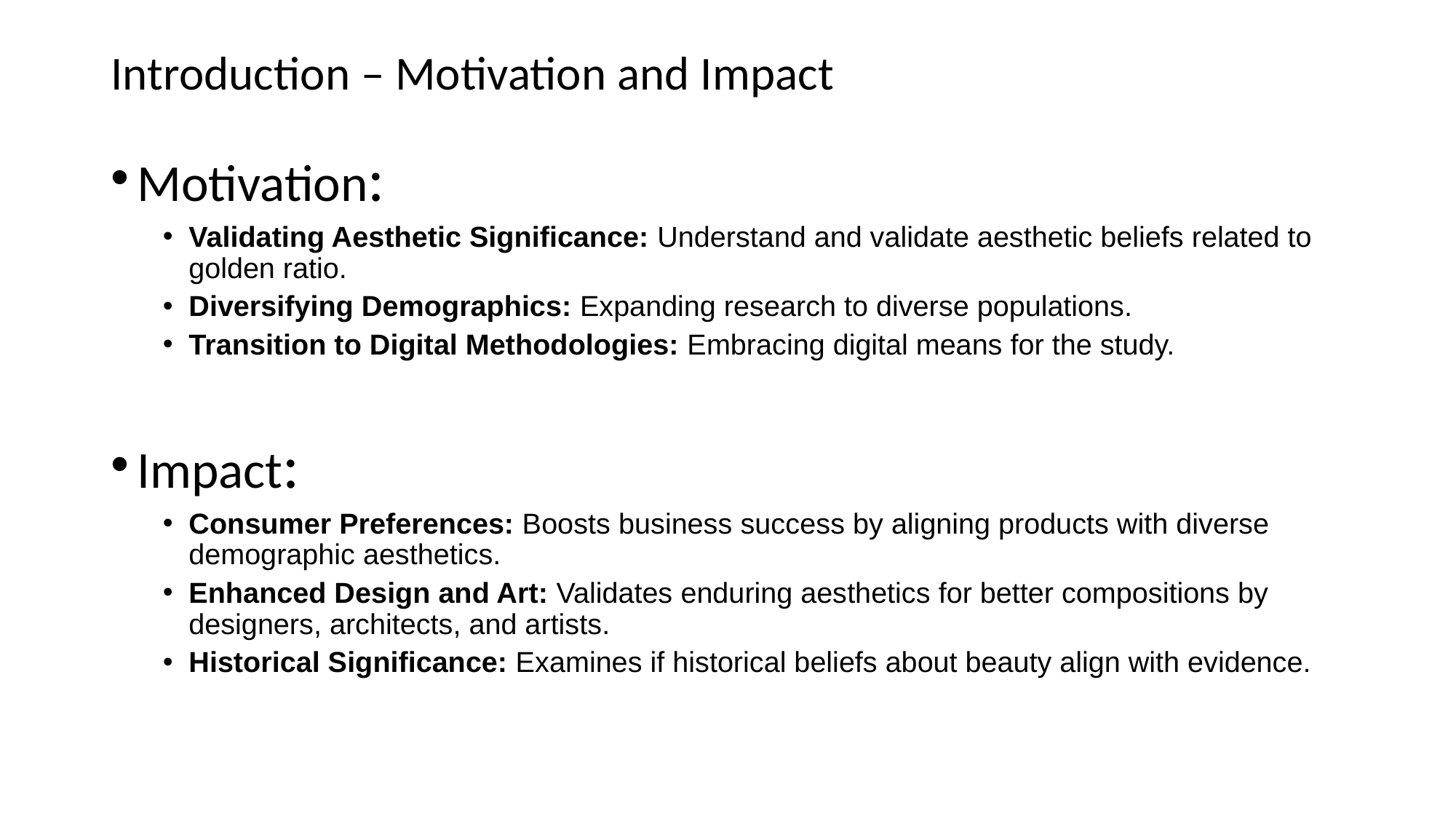

# Introduction – Motivation and Impact
Motivation:
Validating Aesthetic Significance: Understand and validate aesthetic beliefs related to golden ratio.
Diversifying Demographics: Expanding research to diverse populations.
Transition to Digital Methodologies: Embracing digital means for the study.

Impact:
Consumer Preferences: Boosts business success by aligning products with diverse demographic aesthetics.
Enhanced Design and Art: Validates enduring aesthetics for better compositions by designers, architects, and artists.
Historical Significance: Examines if historical beliefs about beauty align with evidence.